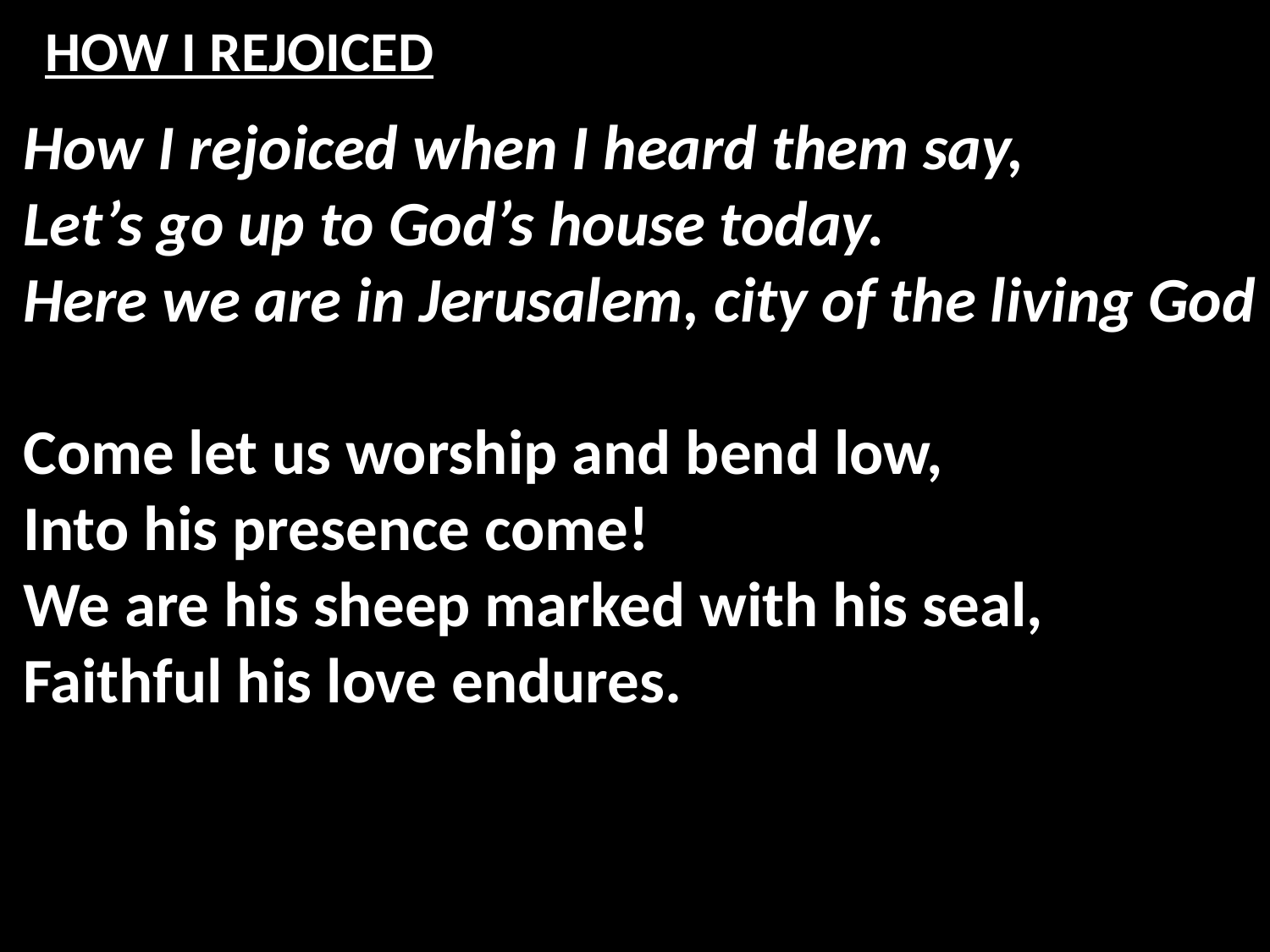

# HOW I REJOICED
How I rejoiced when I heard them say,
Let’s go up to God’s house today.
Here we are in Jerusalem, city of the living God

Come let us worship and bend low,
Into his presence come!
We are his sheep marked with his seal,
Faithful his love endures.